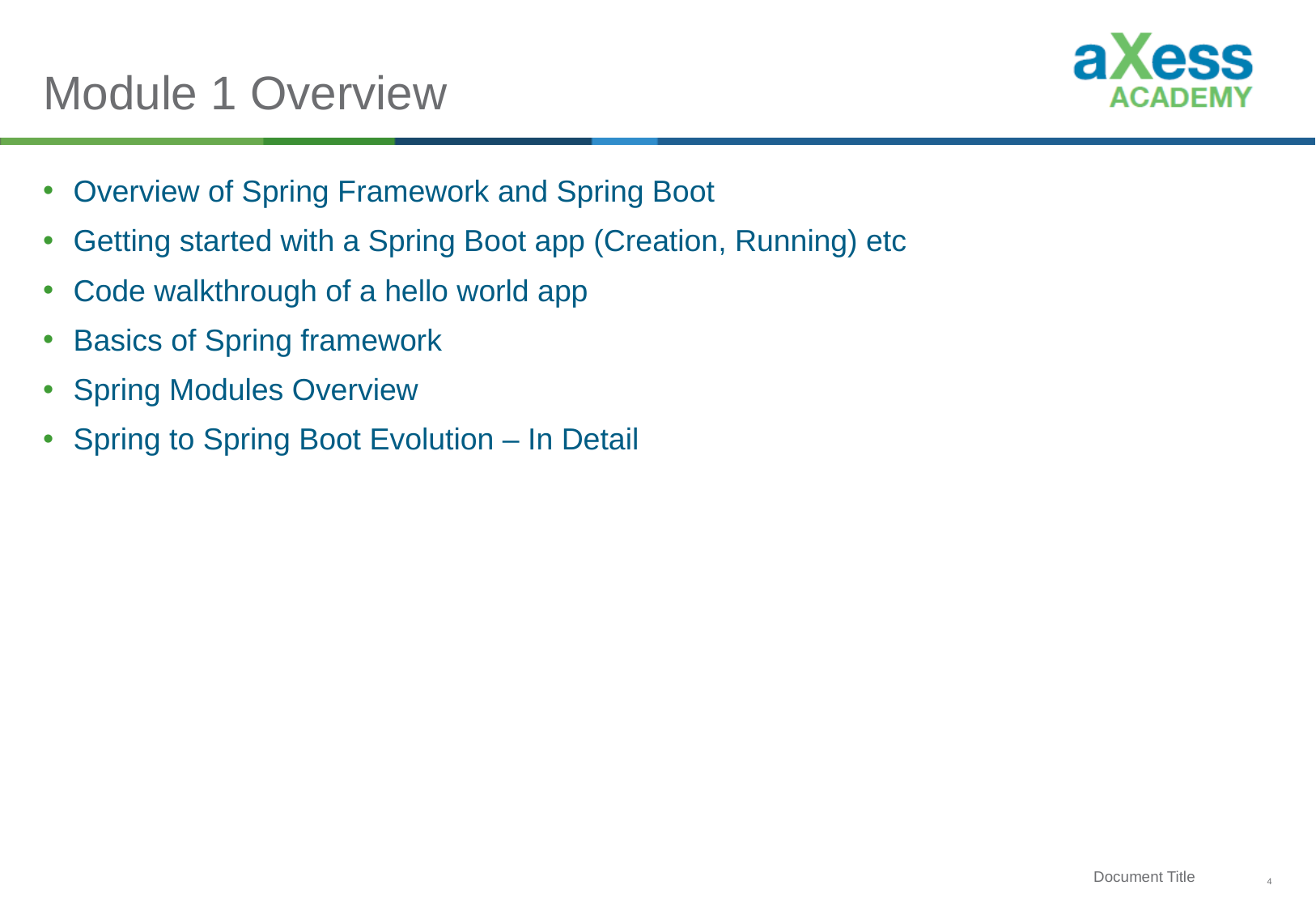

# Module 1 Overview
Overview of Spring Framework and Spring Boot
Getting started with a Spring Boot app (Creation, Running) etc
Code walkthrough of a hello world app
Basics of Spring framework
Spring Modules Overview
Spring to Spring Boot Evolution – In Detail